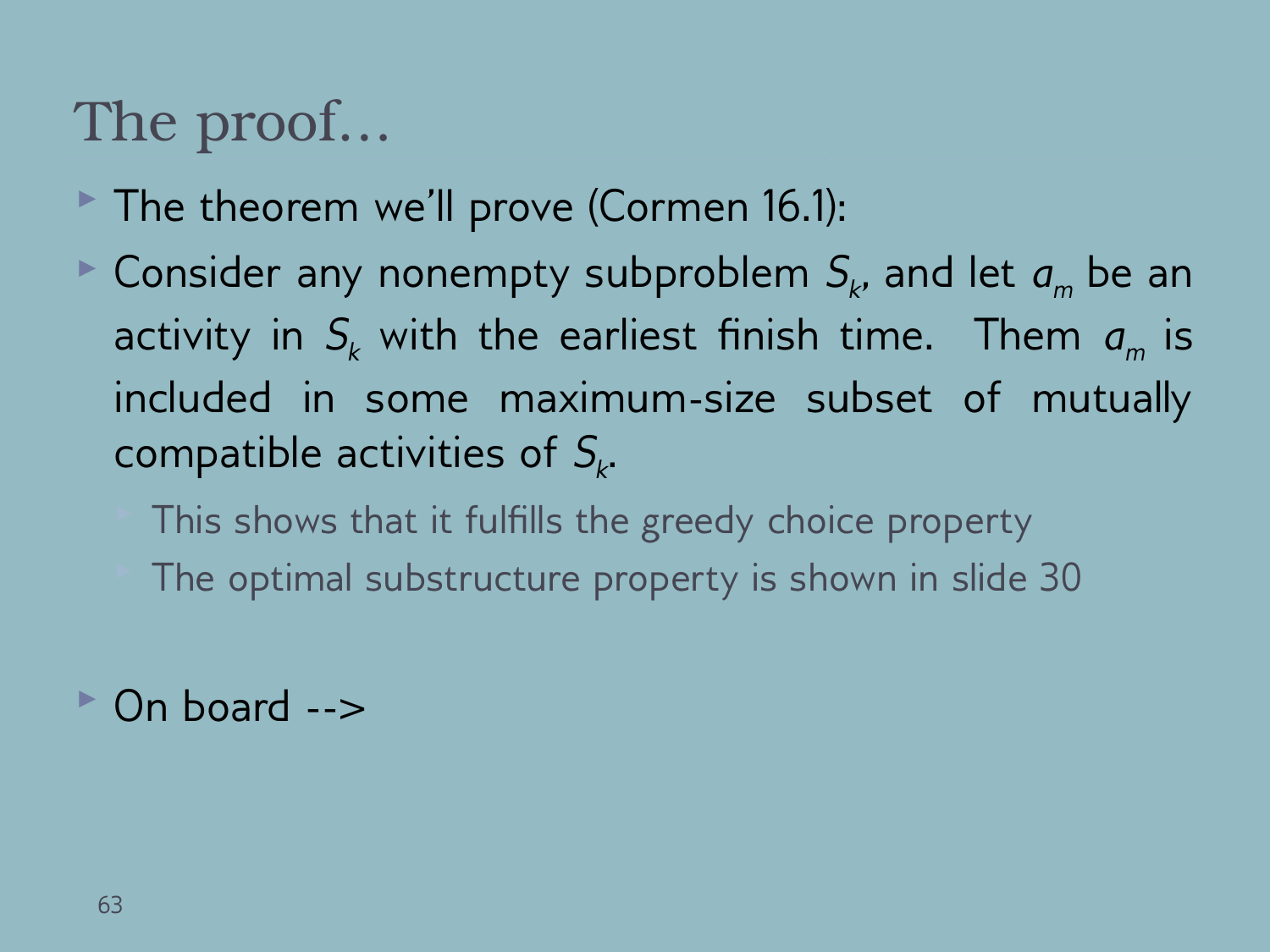

# The proof…
The theorem we’ll prove (Cormen 16.1):
Consider any nonempty subproblem Sk, and let am be an activity in Sk with the earliest finish time.  Them am is included in some maximum-size subset of mutually compatible activities of Sk.
This shows that it fulfills the greedy choice property
The optimal substructure property is shown in slide 30

On board -->
63